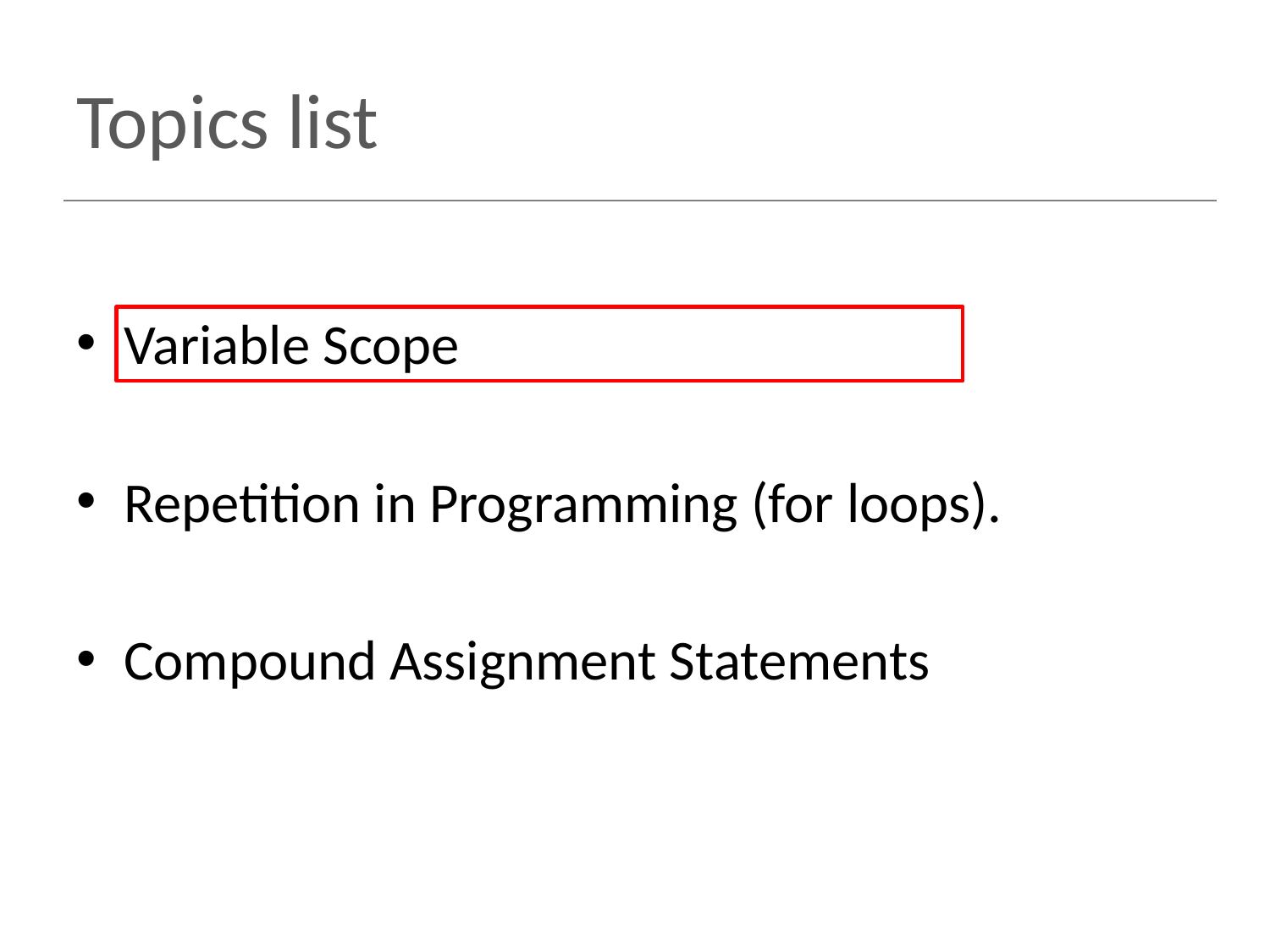

# Topics list

Variable Scope

Repetition in Programming (for loops).

Compound Assignment Statements